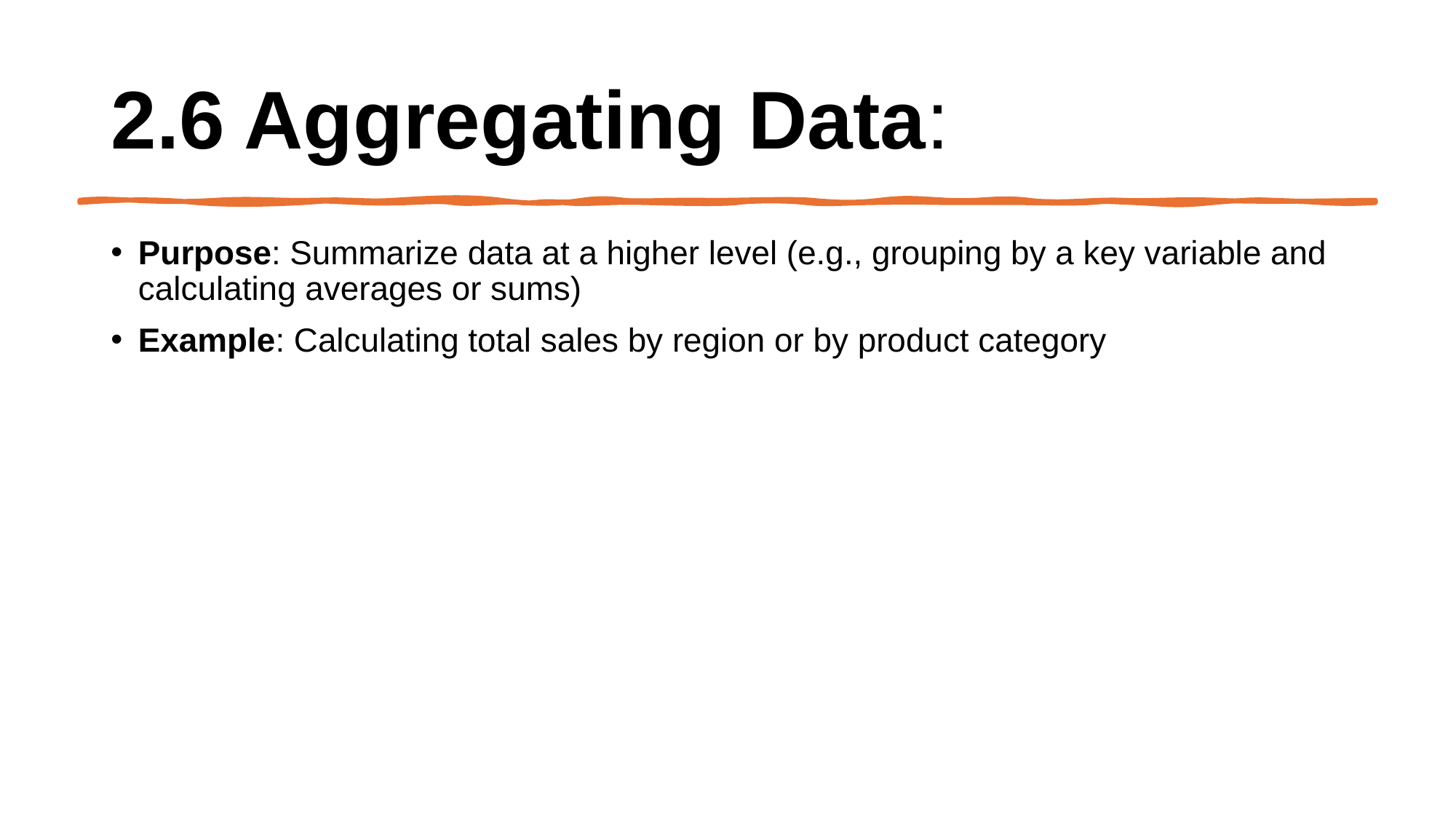

# 2.6 Aggregating Data:

Purpose: Summarize data at a higher level (e.g., grouping by a key variable and calculating averages or sums)
Example: Calculating total sales by region or by product category